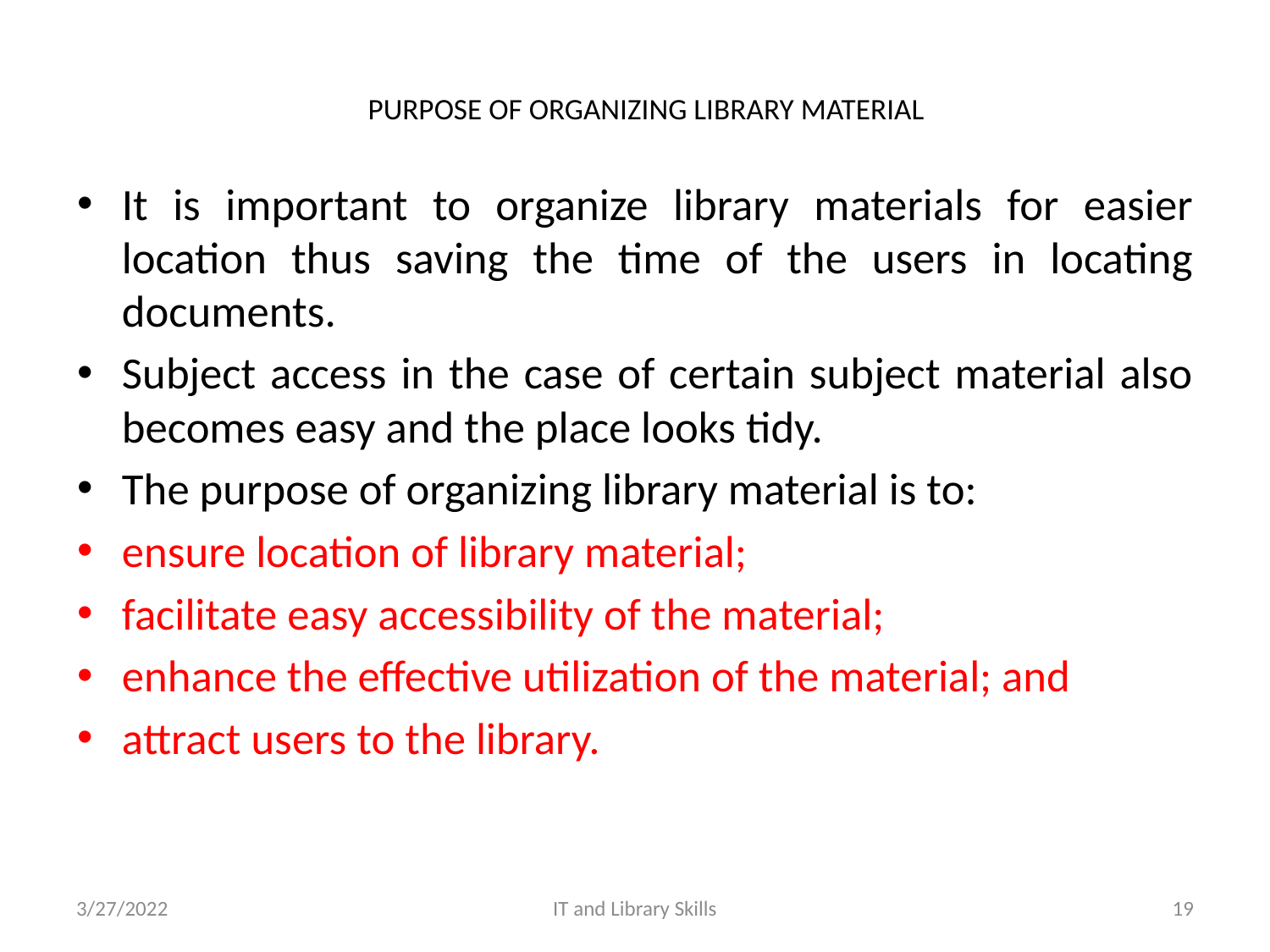

# PURPOSE OF ORGANIZING LIBRARY MATERIAL
It is important to organize library materials for easier location thus saving the time of the users in locating documents.
Subject access in the case of certain subject material also becomes easy and the place looks tidy.
The purpose of organizing library material is to:
ensure location of library material;
facilitate easy accessibility of the material;
enhance the effective utilization of the material; and
attract users to the library.
3/27/2022
IT and Library Skills
19